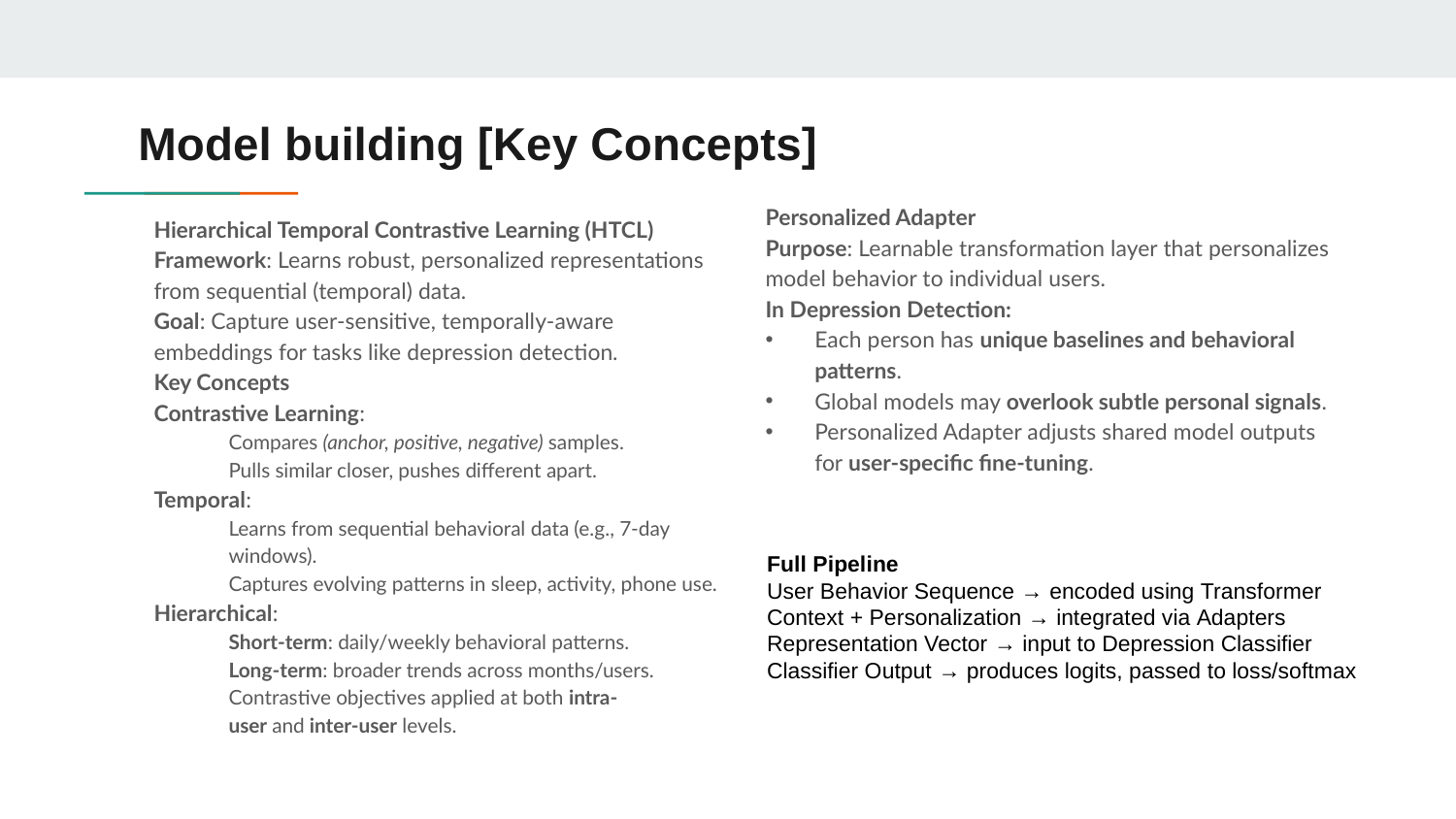

# Model building [Key Concepts]
Personalized Adapter
Purpose: Learnable transformation layer that personalizes model behavior to individual users.
In Depression Detection:
Each person has unique baselines and behavioral patterns.
Global models may overlook subtle personal signals.
Personalized Adapter adjusts shared model outputs for user-specific fine-tuning.

Hierarchical Temporal Contrastive Learning (HTCL)
Framework: Learns robust, personalized representations from sequential (temporal) data.
Goal: Capture user-sensitive, temporally-aware embeddings for tasks like depression detection.
Key Concepts
Contrastive Learning:
Compares (anchor, positive, negative) samples.
Pulls similar closer, pushes different apart.
Temporal:
Learns from sequential behavioral data (e.g., 7-day windows).
Captures evolving patterns in sleep, activity, phone use.
Hierarchical:
Short-term: daily/weekly behavioral patterns.
Long-term: broader trends across months/users.
Contrastive objectives applied at both intra-user and inter-user levels.

Full Pipeline
User Behavior Sequence → encoded using Transformer
Context + Personalization → integrated via Adapters
Representation Vector → input to Depression Classifier
Classifier Output → produces logits, passed to loss/softmax